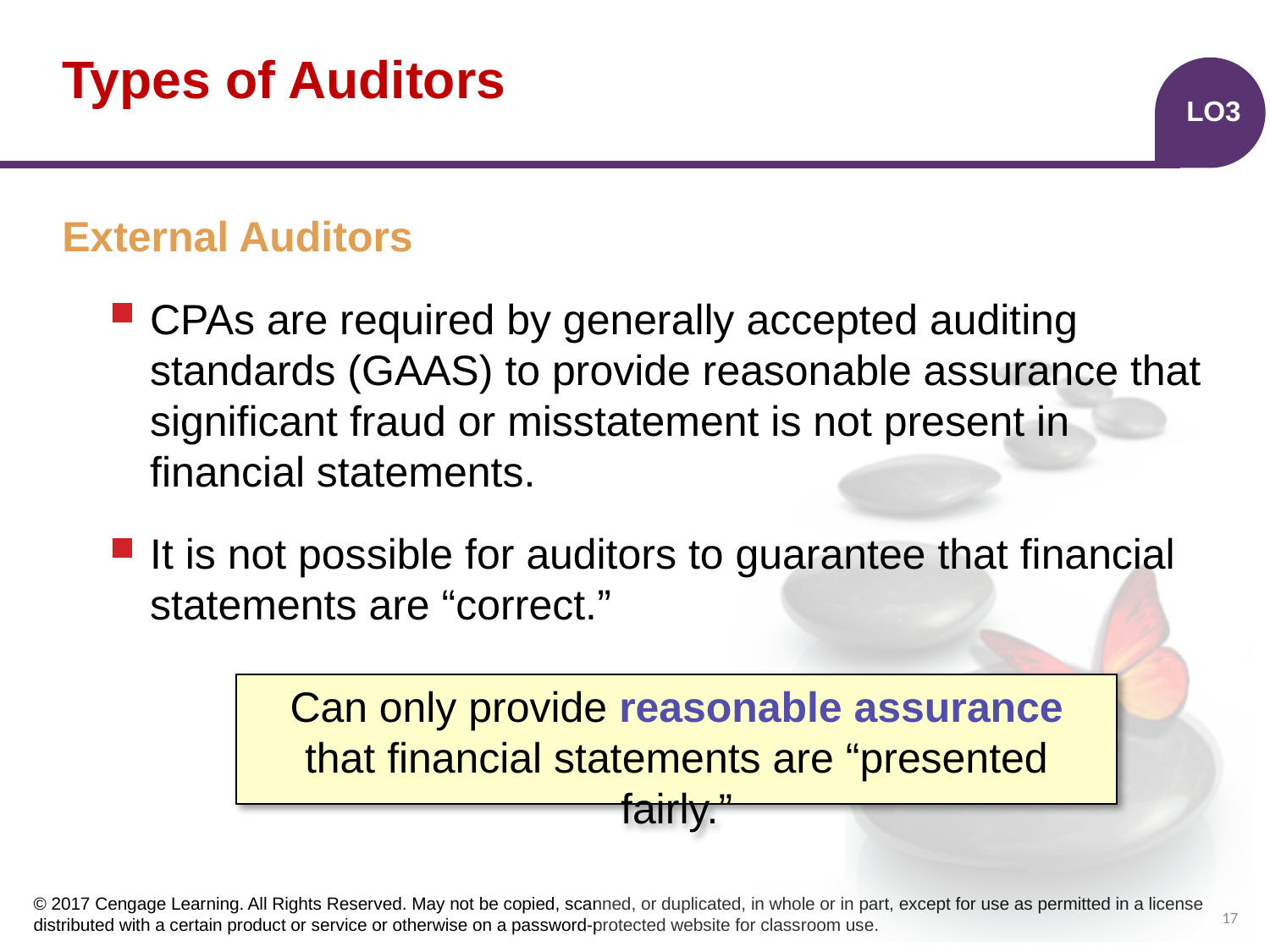

# Types of Auditors
LO3
External Auditors
CPAs are required by generally accepted auditing standards (GAAS) to provide reasonable assurance that significant fraud or misstatement is not present in financial statements.
It is not possible for auditors to guarantee that financial statements are “correct.”
Can only provide reasonable assurance that financial statements are “presented fairly.”

17